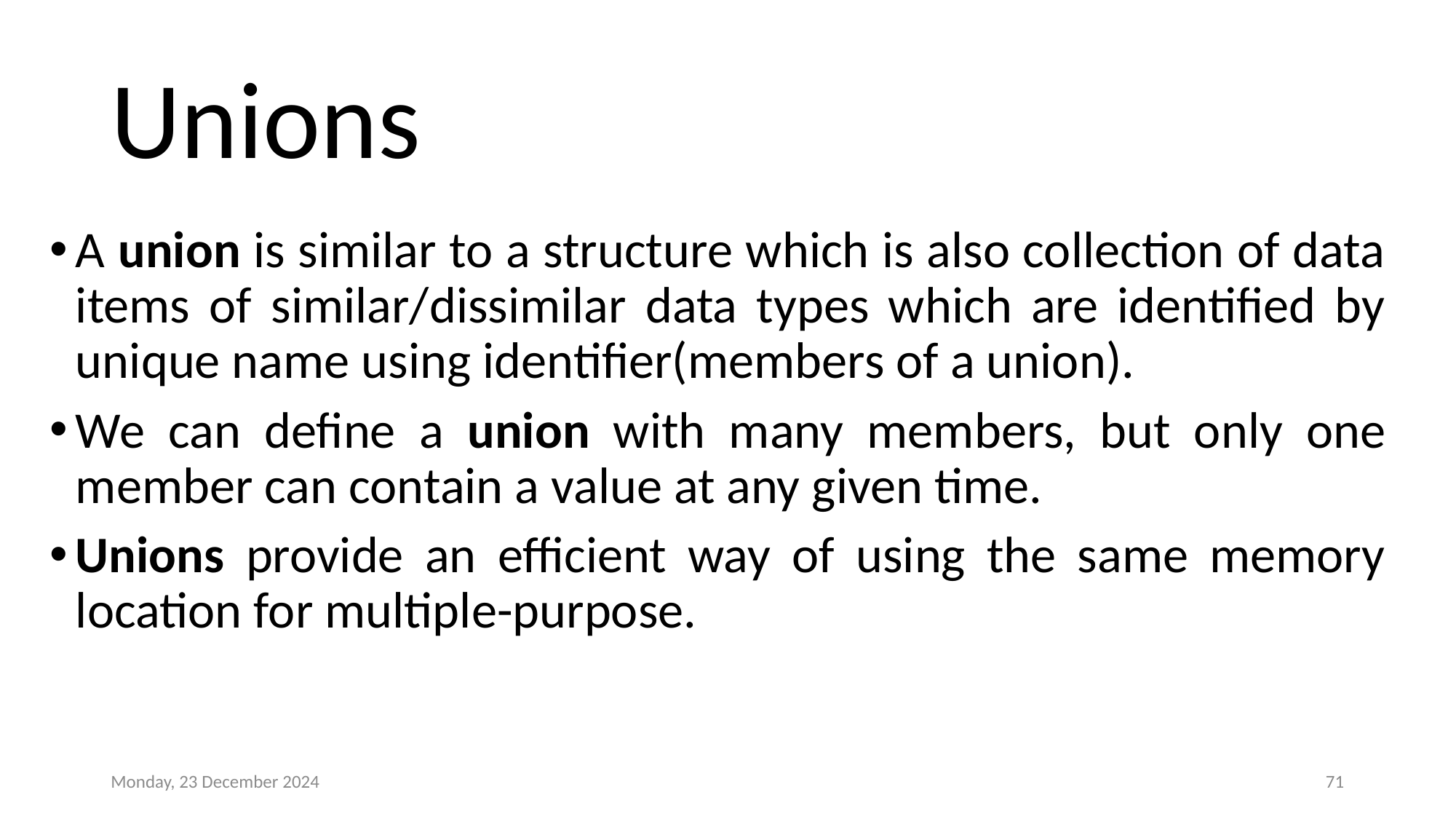

# Unions
A union is similar to a structure which is also collection of data items of similar/dissimilar data types which are identified by unique name using identifier(members of a union).
We can define a union with many members, but only one member can contain a value at any given time.
Unions provide an efficient way of using the same memory location for multiple-purpose.
Monday, 23 December 2024
71